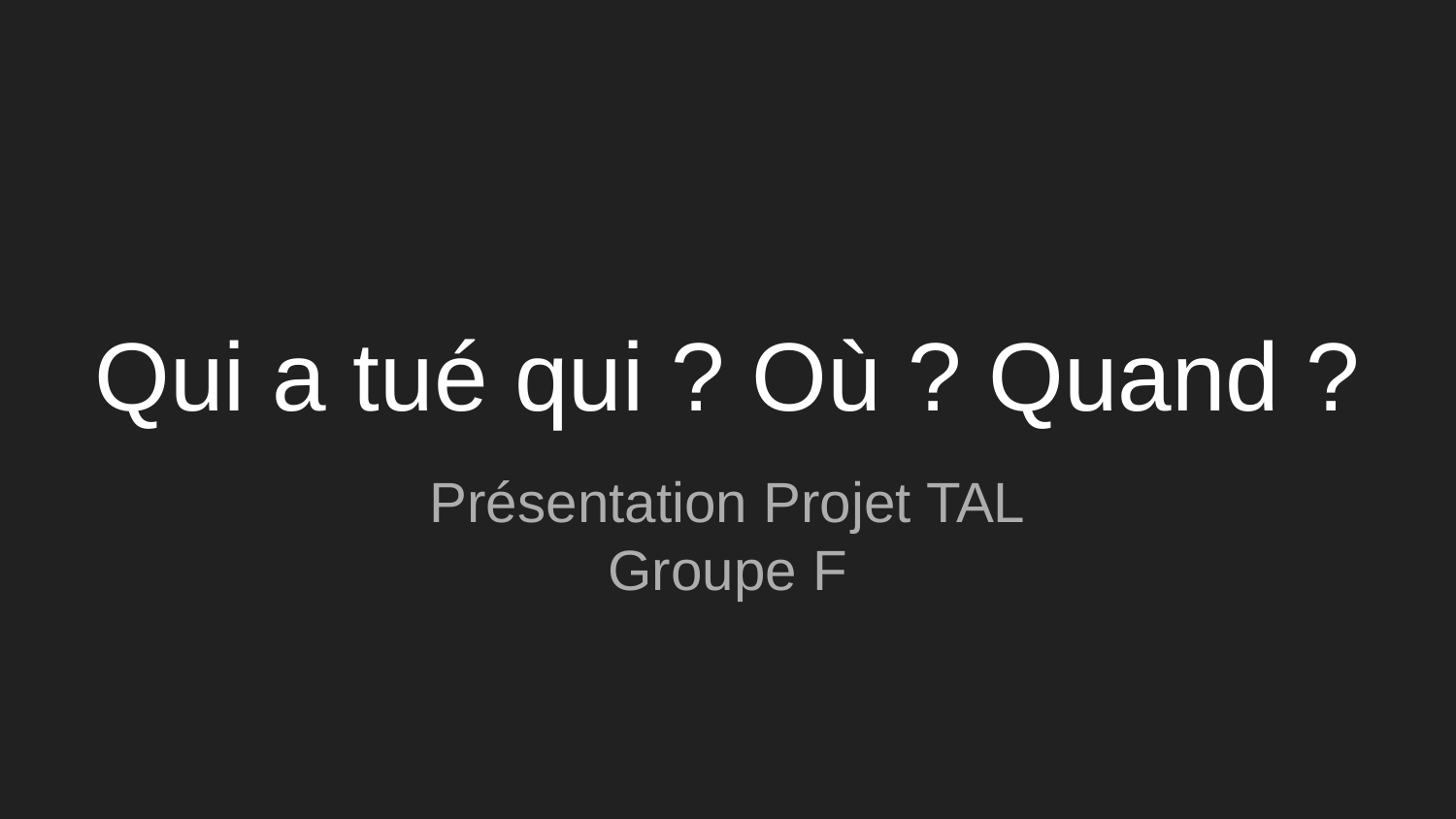

# Qui a tué qui ? Où ? Quand ?
Présentation Projet TAL
Groupe F